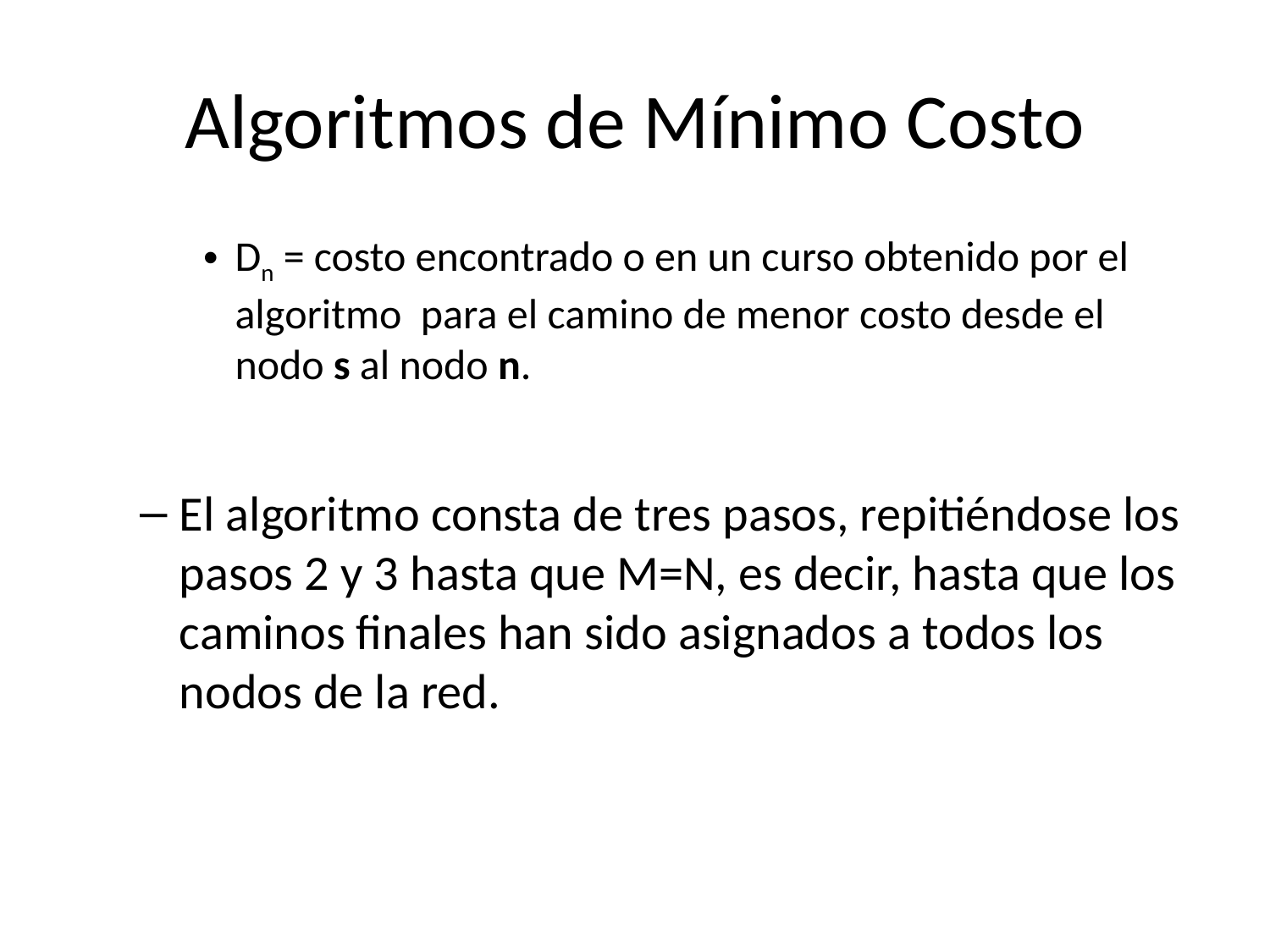

# Algoritmos de Mínimo Costo
Dn = costo encontrado o en un curso obtenido por el algoritmo  para el camino de menor costo desde el nodo s al nodo n.

El algoritmo consta de tres pasos, repitiéndose los pasos 2 y 3 hasta que M=N, es decir, hasta que los caminos finales han sido asignados a todos los nodos de la red.